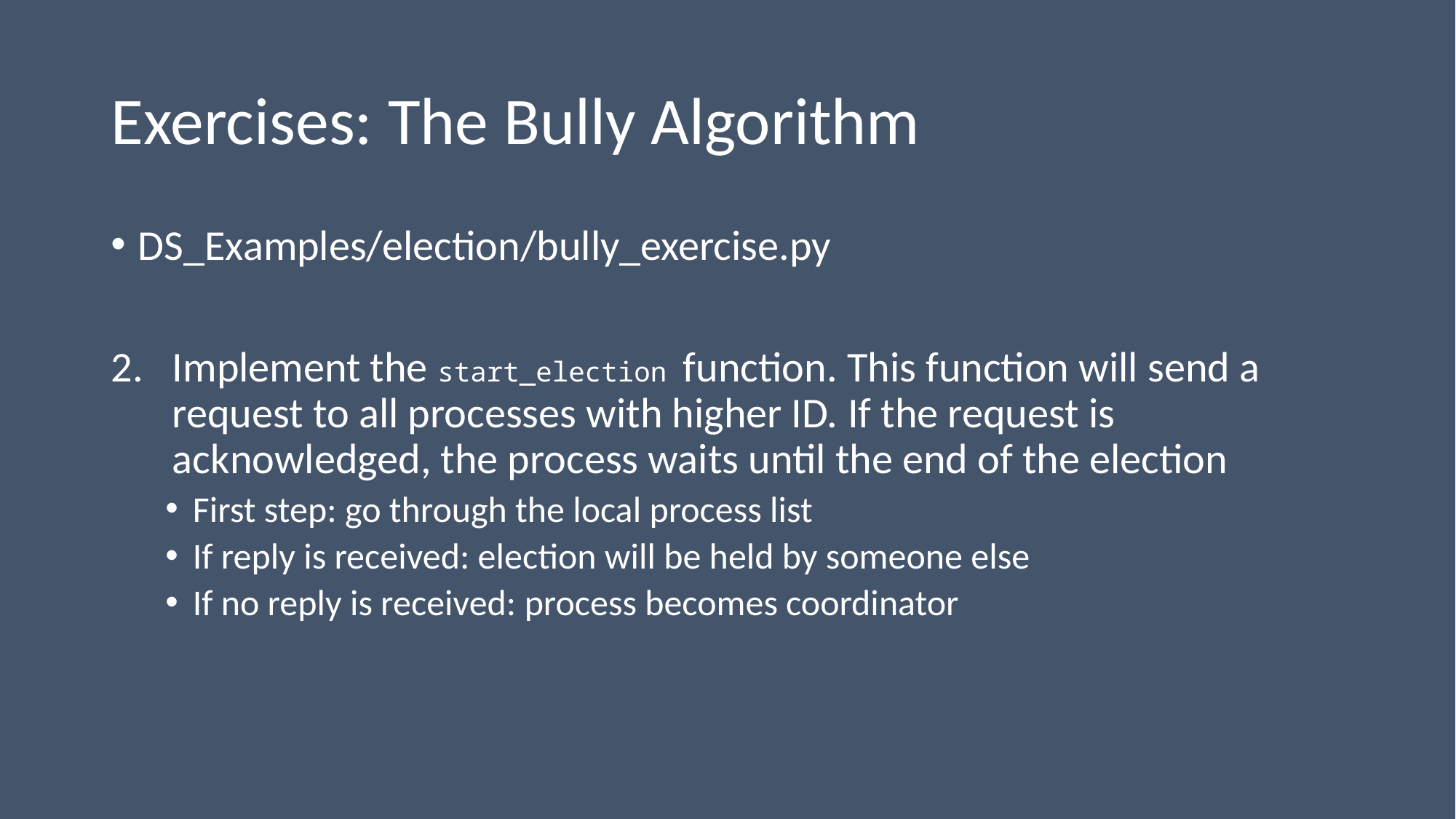

# Exercises: The Bully Algorithm
DS_Examples/election/bully_exercise.py

Implement the start_election function. This function will send a request to all processes with higher ID. If the request is acknowledged, the process waits until the end of the election
First step: go through the local process list
If reply is received: election will be held by someone else
If no reply is received: process becomes coordinator